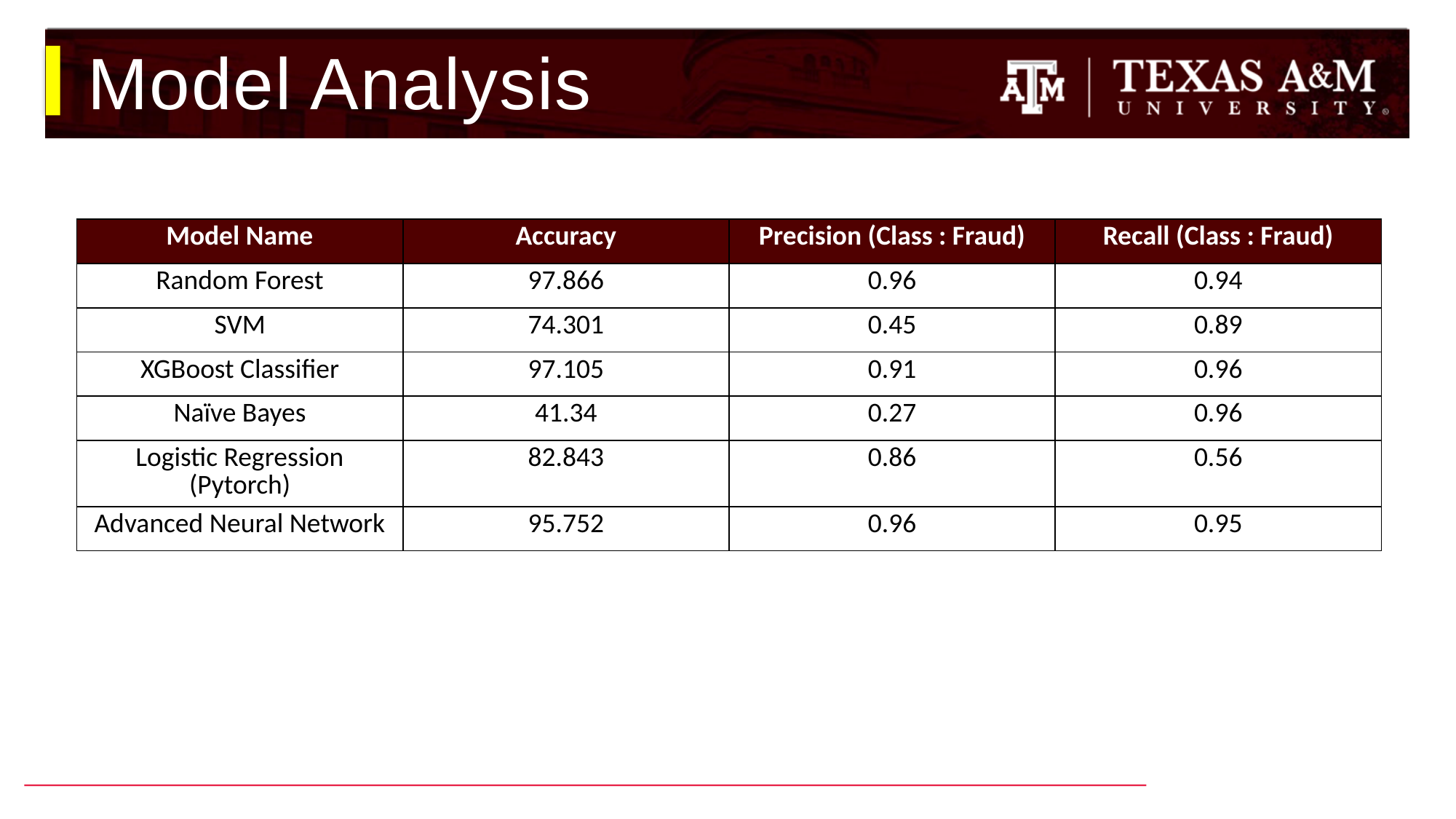

# Model Analysis
| Model Name | Accuracy | Precision (Class : Fraud) | Recall (Class : Fraud) |
| --- | --- | --- | --- |
| Random Forest | 97.866 | 0.96 | 0.94 |
| SVM | 74.301 | 0.45 | 0.89 |
| XGBoost Classifier | 97.105 | 0.91 | 0.96 |
| Naïve Bayes | 41.34 | 0.27 | 0.96 |
| Logistic Regression (Pytorch) | 82.843 | 0.86 | 0.56 |
| Advanced Neural Network | 95.752 | 0.96 | 0.95 |